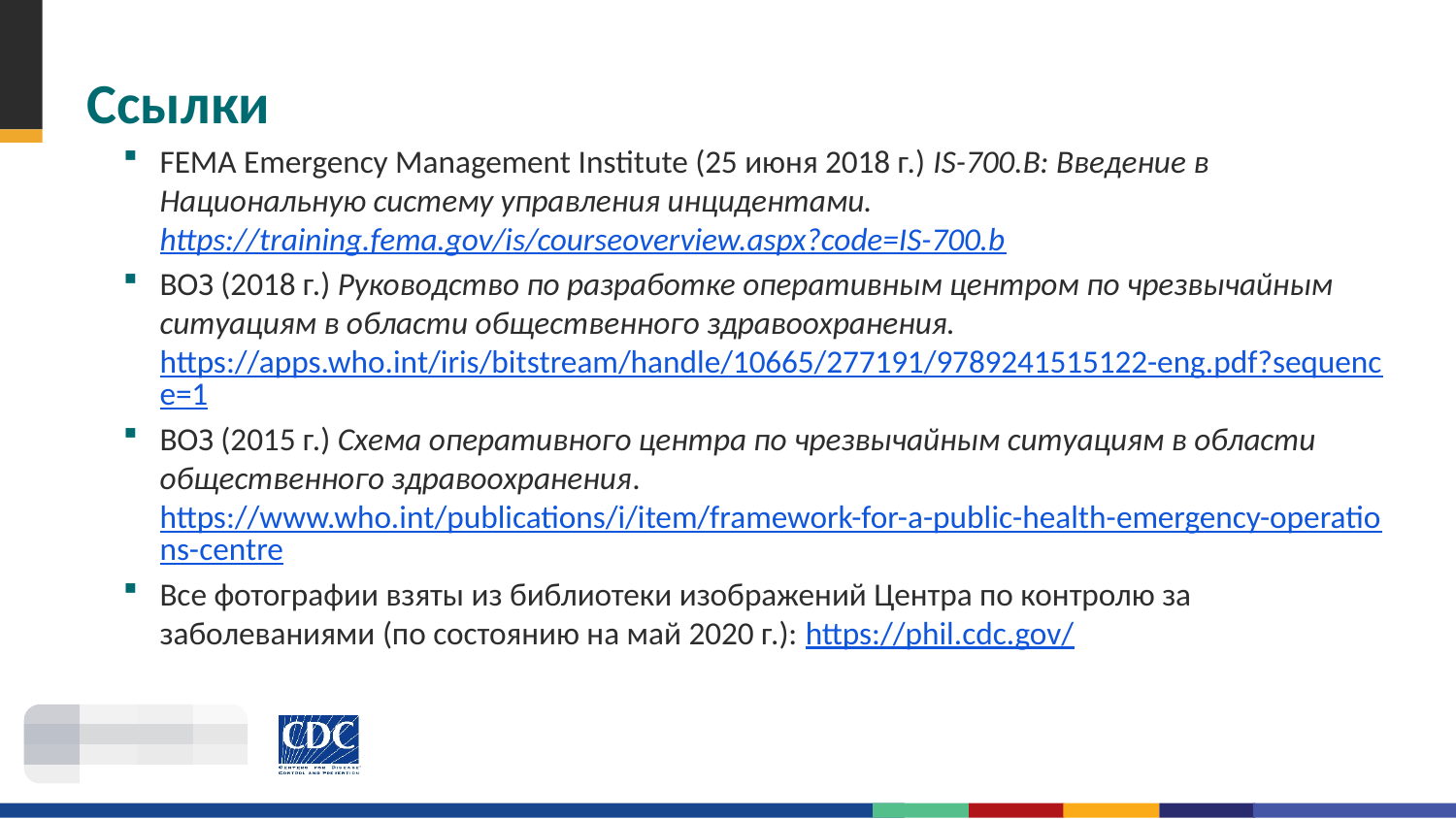

# Ссылки
FEMA Emergency Management Institute (25 июня 2018 г.) IS-700.B: Введение в Национальную систему управления инцидентами. https://training.fema.gov/is/courseoverview.aspx?code=IS-700.b
ВОЗ (2018 г.) Руководство по разработке оперативным центром по чрезвычайным ситуациям в области общественного здравоохранения. https://apps.who.int/iris/bitstream/handle/10665/277191/9789241515122-eng.pdf?sequence=1
ВОЗ (2015 г.) Схема оперативного центра по чрезвычайным ситуациям в области общественного здравоохранения. https://www.who.int/publications/i/item/framework-for-a-public-health-emergency-operations-centre
Все фотографии взяты из библиотеки изображений Центра по контролю за заболеваниями (по состоянию на май 2020 г.): https://phil.cdc.gov/